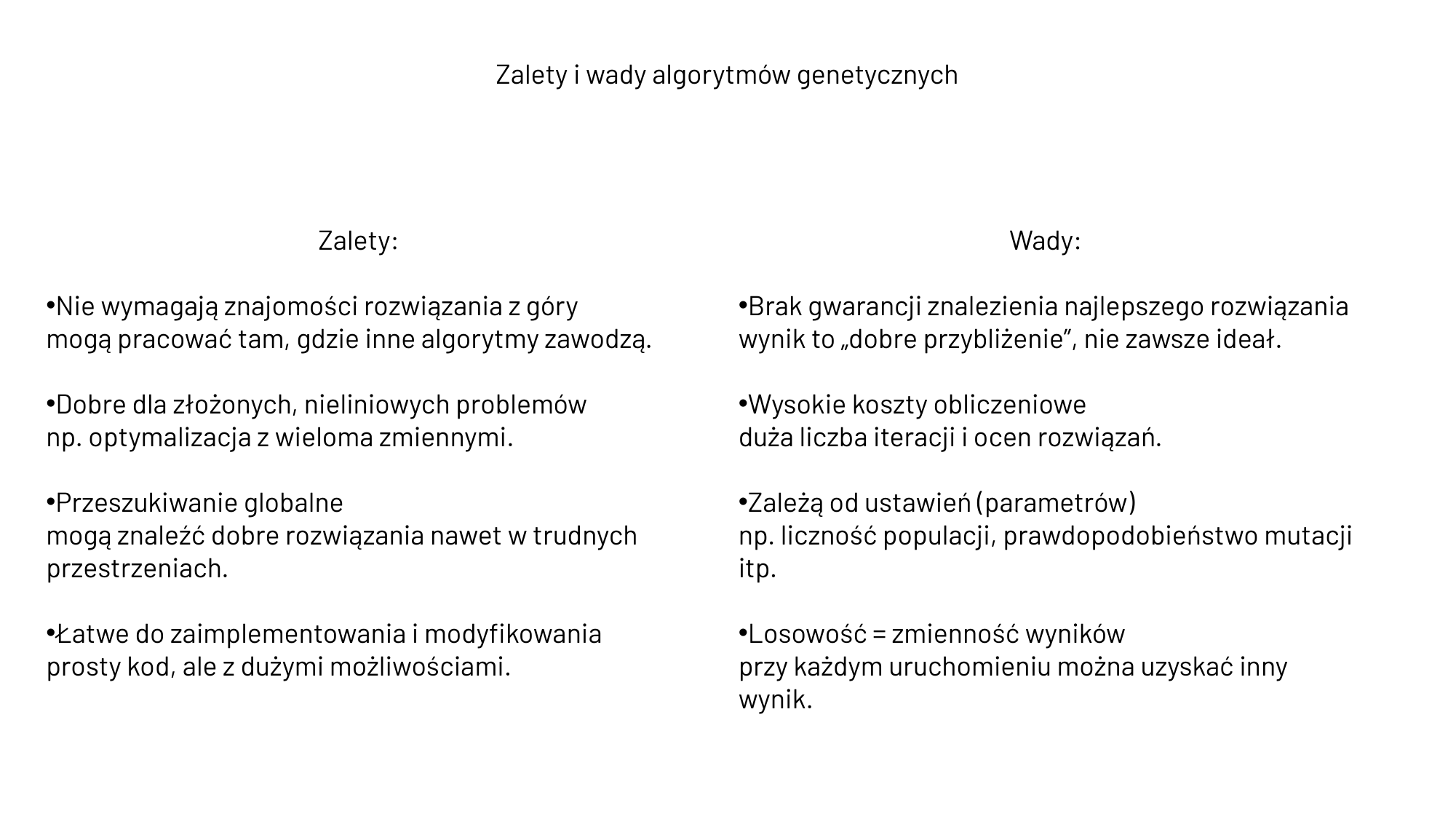

Zalety i wady algorytmów genetycznych
Zalety:

Nie wymagają znajomości rozwiązania z góry
mogą pracować tam, gdzie inne algorytmy zawodzą.

Dobre dla złożonych, nieliniowych problemów
np. optymalizacja z wieloma zmiennymi.

Przeszukiwanie globalne
mogą znaleźć dobre rozwiązania nawet w trudnych przestrzeniach.

Łatwe do zaimplementowania i modyfikowania
prosty kod, ale z dużymi możliwościami.
Wady:

Brak gwarancji znalezienia najlepszego rozwiązania
wynik to „dobre przybliżenie”, nie zawsze ideał.

Wysokie koszty obliczeniowe
duża liczba iteracji i ocen rozwiązań.

Zależą od ustawień (parametrów)
np. liczność populacji, prawdopodobieństwo mutacji itp.

Losowość = zmienność wyników
przy każdym uruchomieniu można uzyskać inny wynik.